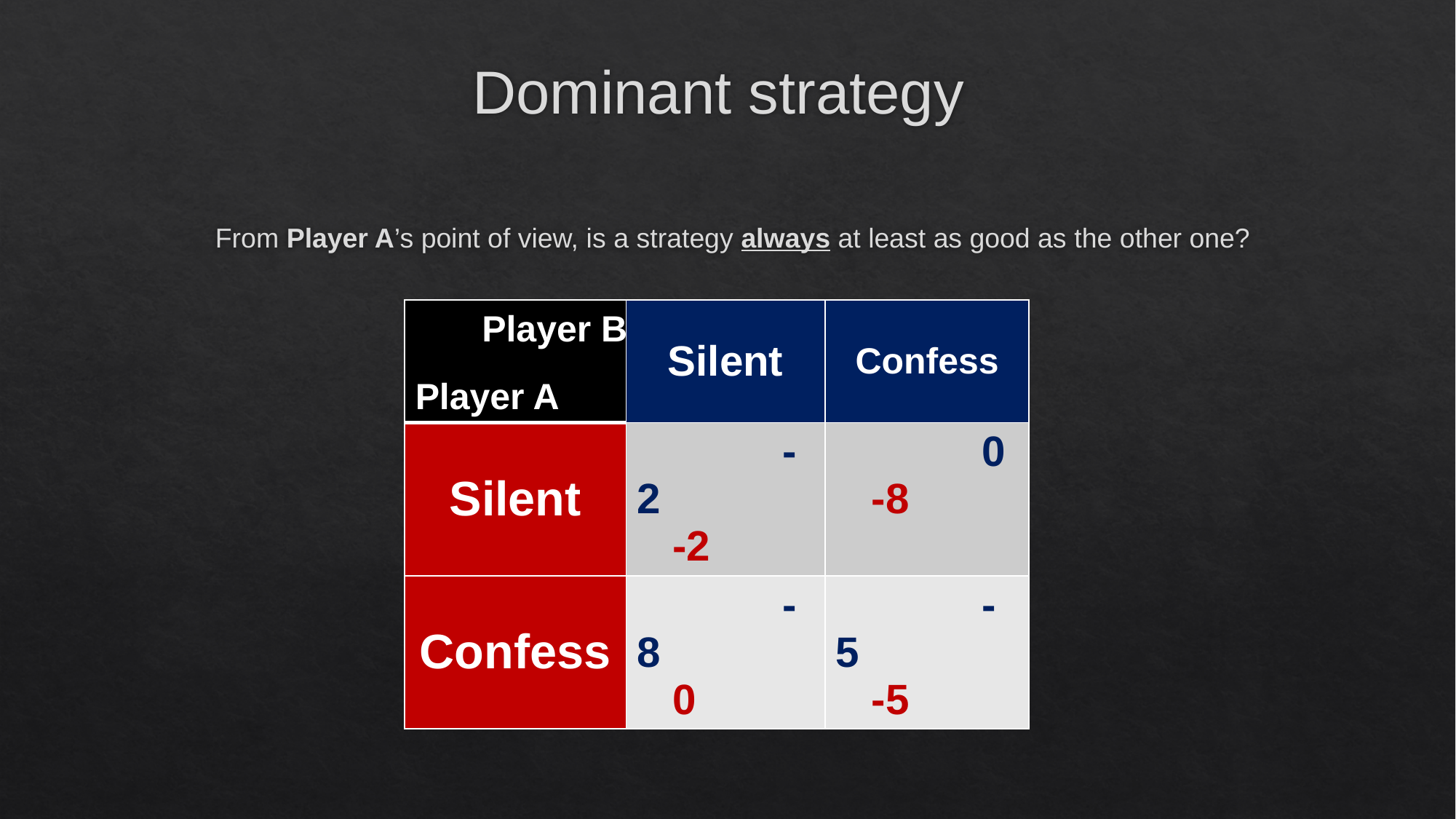

# Dominant strategy
From Player A’s point of view, is a strategy always at least as good as the other one?
| Player A | Silent | Confess |
| --- | --- | --- |
| Silent | -2 -2 | 0 -8 |
| Confess | -8 0 | -5 -5 |
Player B